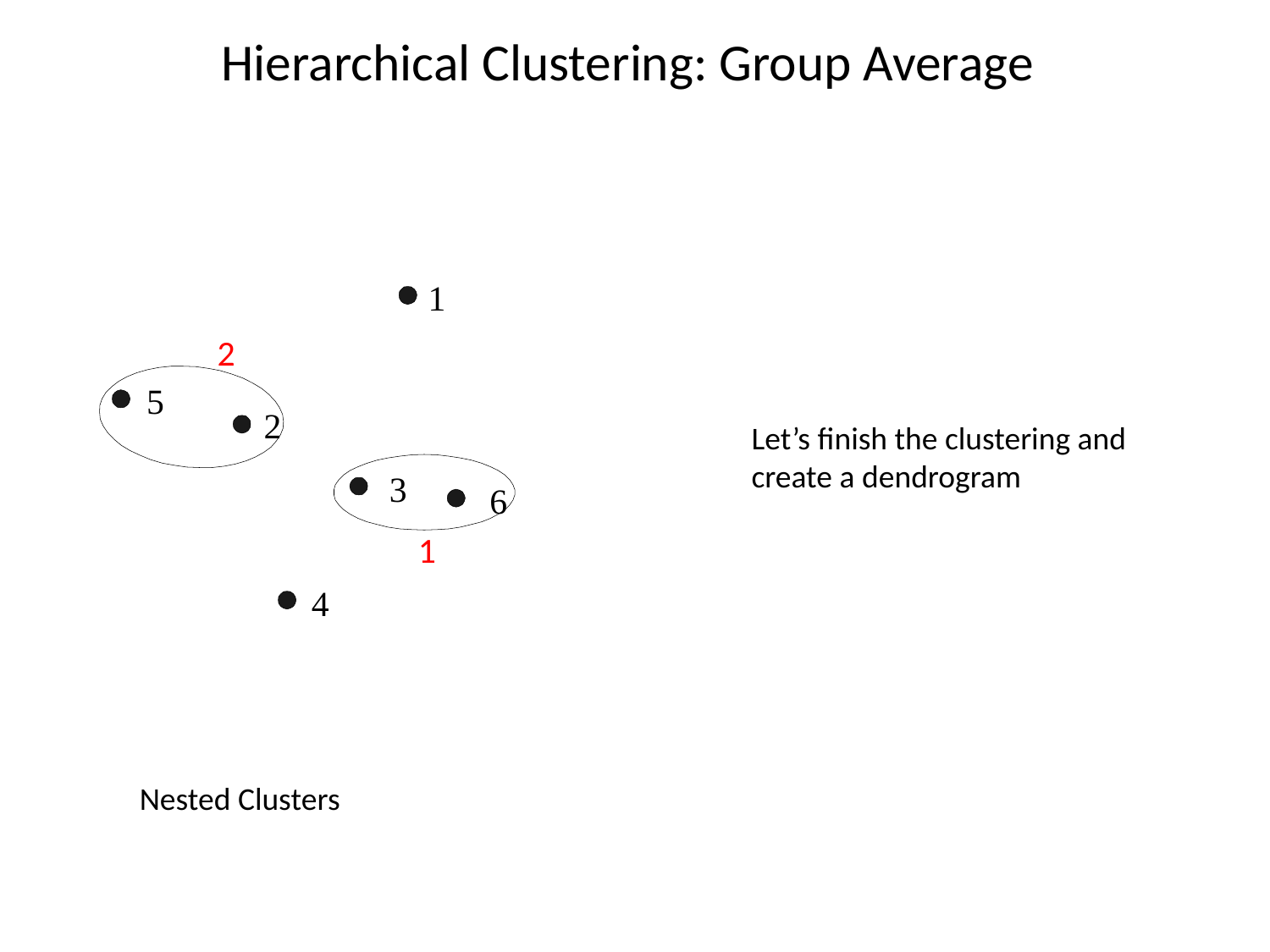

# Hierarchical Clustering: Group Average
1

5

2

3

6

4

2

Let’s finish the clustering and create a dendrogram

1
Nested Clusters